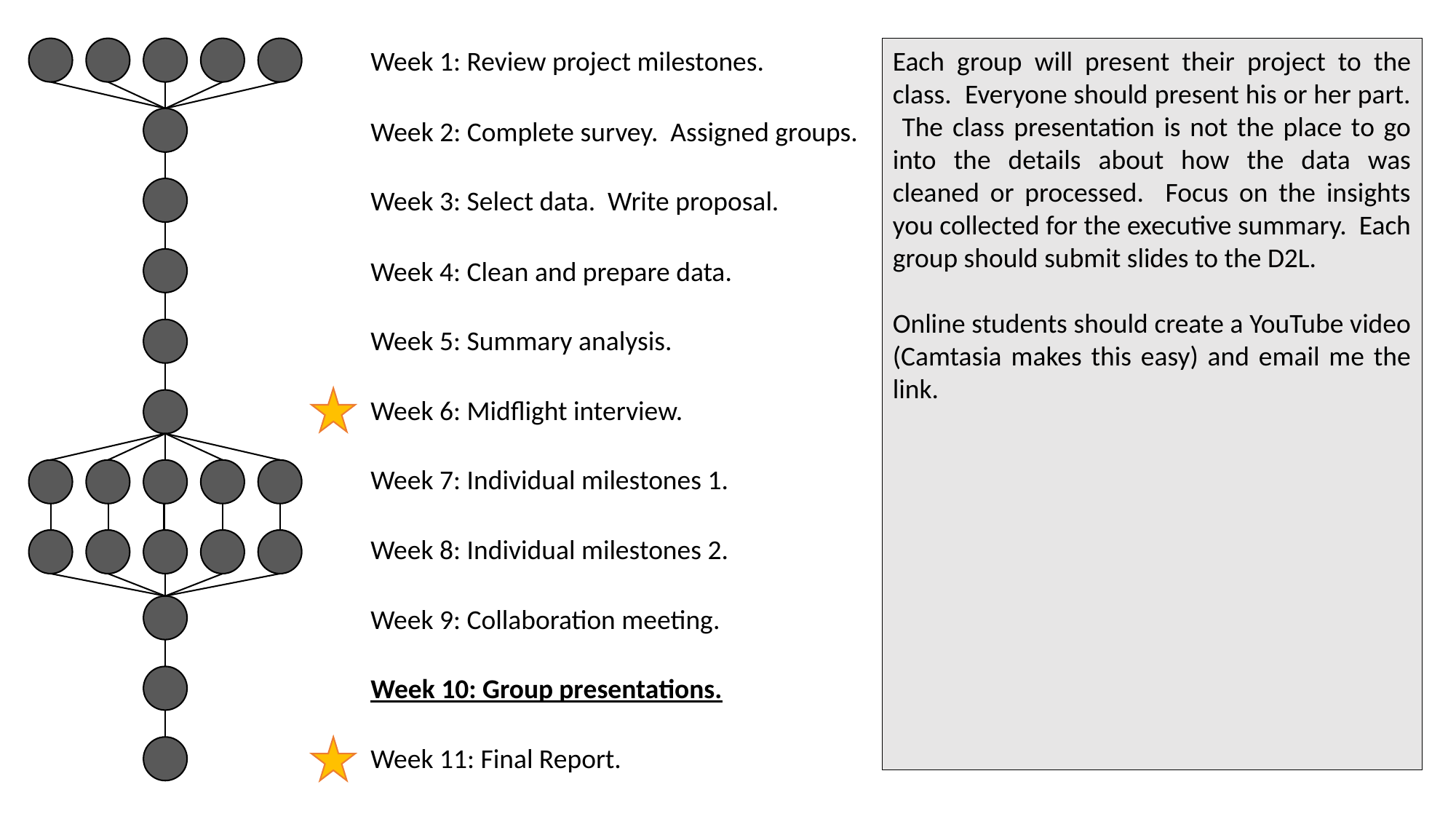

Week 1: Review project milestones.
Each group will present their project to the class.  Everyone should present his or her part.  The class presentation is not the place to go into the details about how the data was cleaned or processed.  Focus on the insights you collected for the executive summary.  Each group should submit slides to the D2L.

Online students should create a YouTube video (Camtasia makes this easy) and email me the link.

Week 2: Complete survey.  Assigned groups.
Week 3: Select data.  Write proposal.

Week 4: Clean and prepare data.

Week 5: Summary analysis.

Week 6: Midflight interview.

Week 7: Individual milestones 1.

Week 8: Individual milestones 2.

Week 9: Collaboration meeting.
Week 10: Group presentations.

Week 11: Final Report.